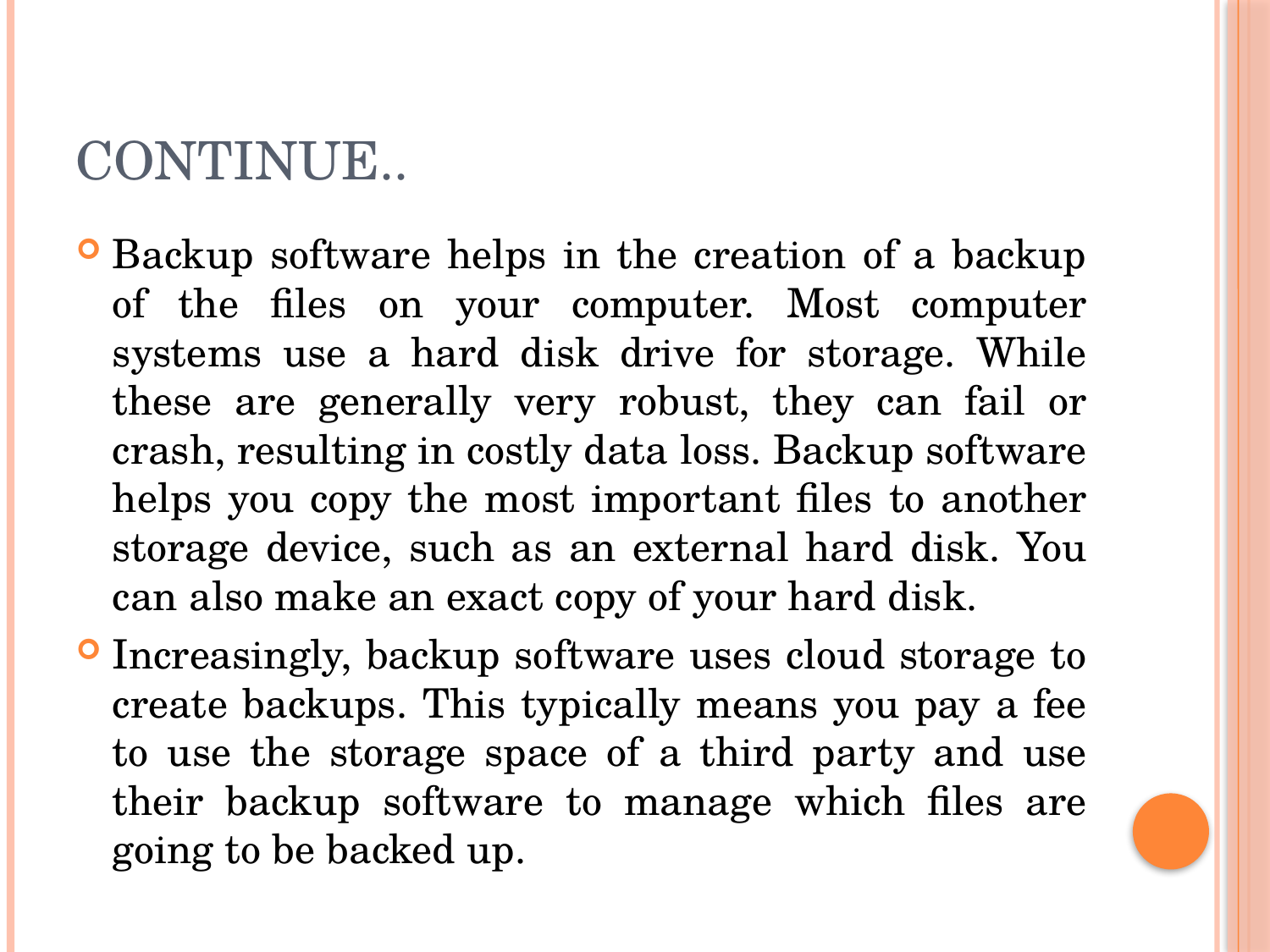

# Continue..
Backup software helps in the creation of a backup of the files on your computer. Most computer systems use a hard disk drive for storage. While these are generally very robust, they can fail or crash, resulting in costly data loss. Backup software helps you copy the most important files to another storage device, such as an external hard disk. You can also make an exact copy of your hard disk.
Increasingly, backup software uses cloud storage to create backups. This typically means you pay a fee to use the storage space of a third party and use their backup software to manage which files are going to be backed up.